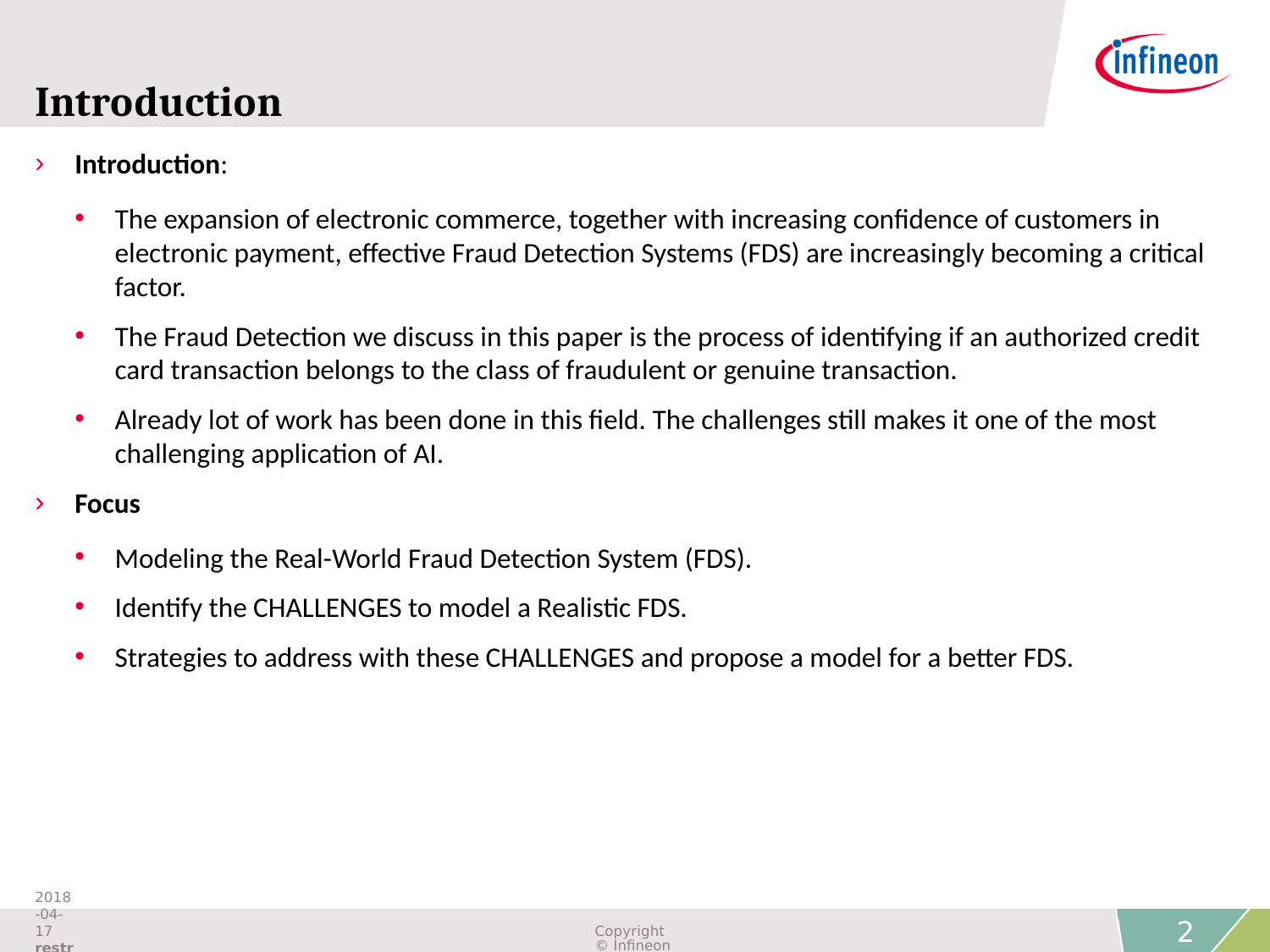

# Introduction
Introduction:
The expansion of electronic commerce, together with increasing confidence of customers in electronic payment, effective Fraud Detection Systems (FDS) are increasingly becoming a critical factor.
The Fraud Detection we discuss in this paper is the process of identifying if an authorized credit card transaction belongs to the class of fraudulent or genuine transaction.
Already lot of work has been done in this field. The challenges still makes it one of the most challenging application of AI.
Focus
Modeling the Real-World Fraud Detection System (FDS).
Identify the CHALLENGES to model a Realistic FDS.
Strategies to address with these CHALLENGES and propose a model for a better FDS.
2018-04-17   restricted
Copyright © Infineon Technologies AG 2018. All rights reserved.
2